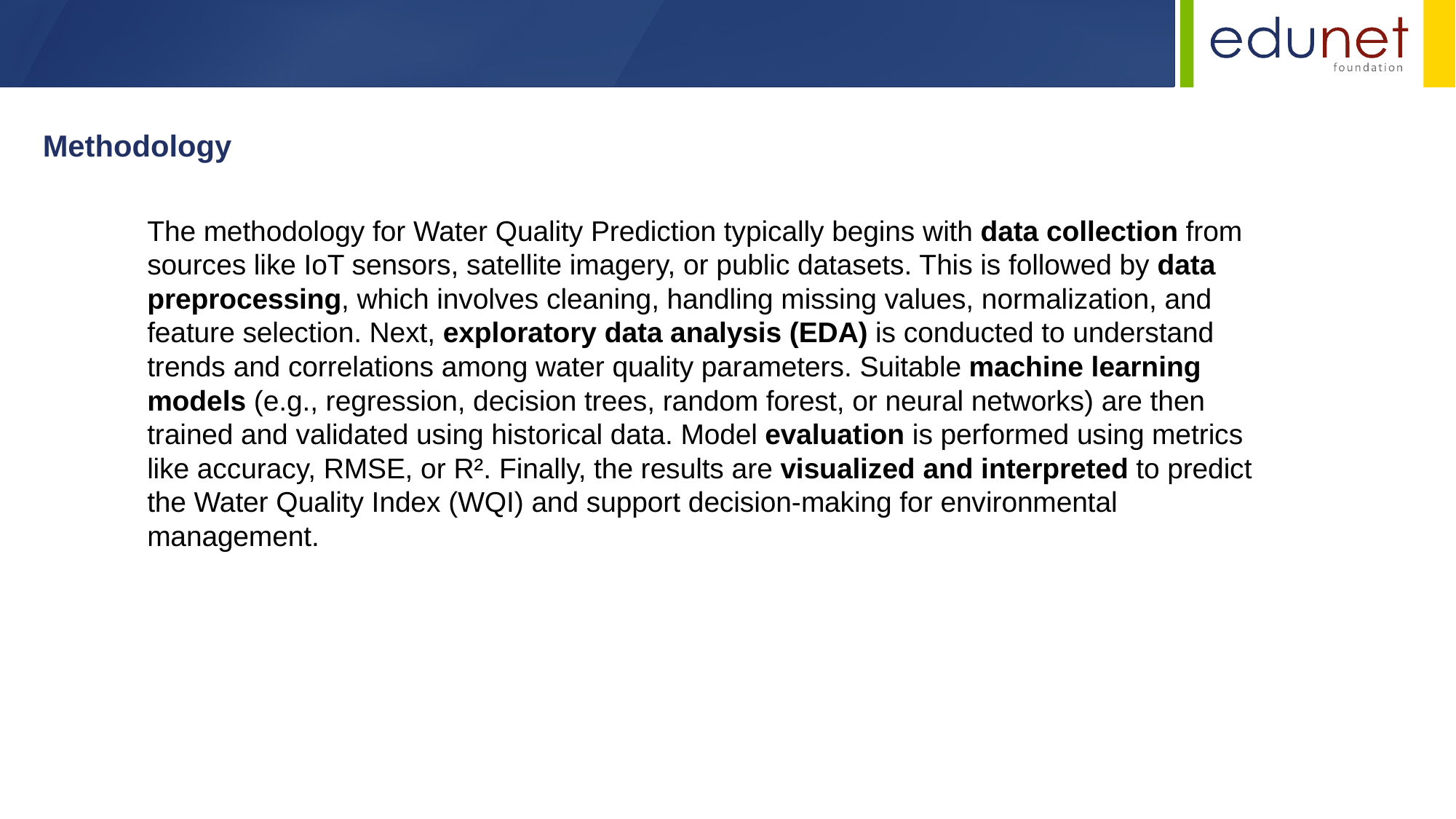

Methodology
The methodology for Water Quality Prediction typically begins with data collection from sources like IoT sensors, satellite imagery, or public datasets. This is followed by data preprocessing, which involves cleaning, handling missing values, normalization, and feature selection. Next, exploratory data analysis (EDA) is conducted to understand trends and correlations among water quality parameters. Suitable machine learning models (e.g., regression, decision trees, random forest, or neural networks) are then trained and validated using historical data. Model evaluation is performed using metrics like accuracy, RMSE, or R². Finally, the results are visualized and interpreted to predict the Water Quality Index (WQI) and support decision-making for environmental management.